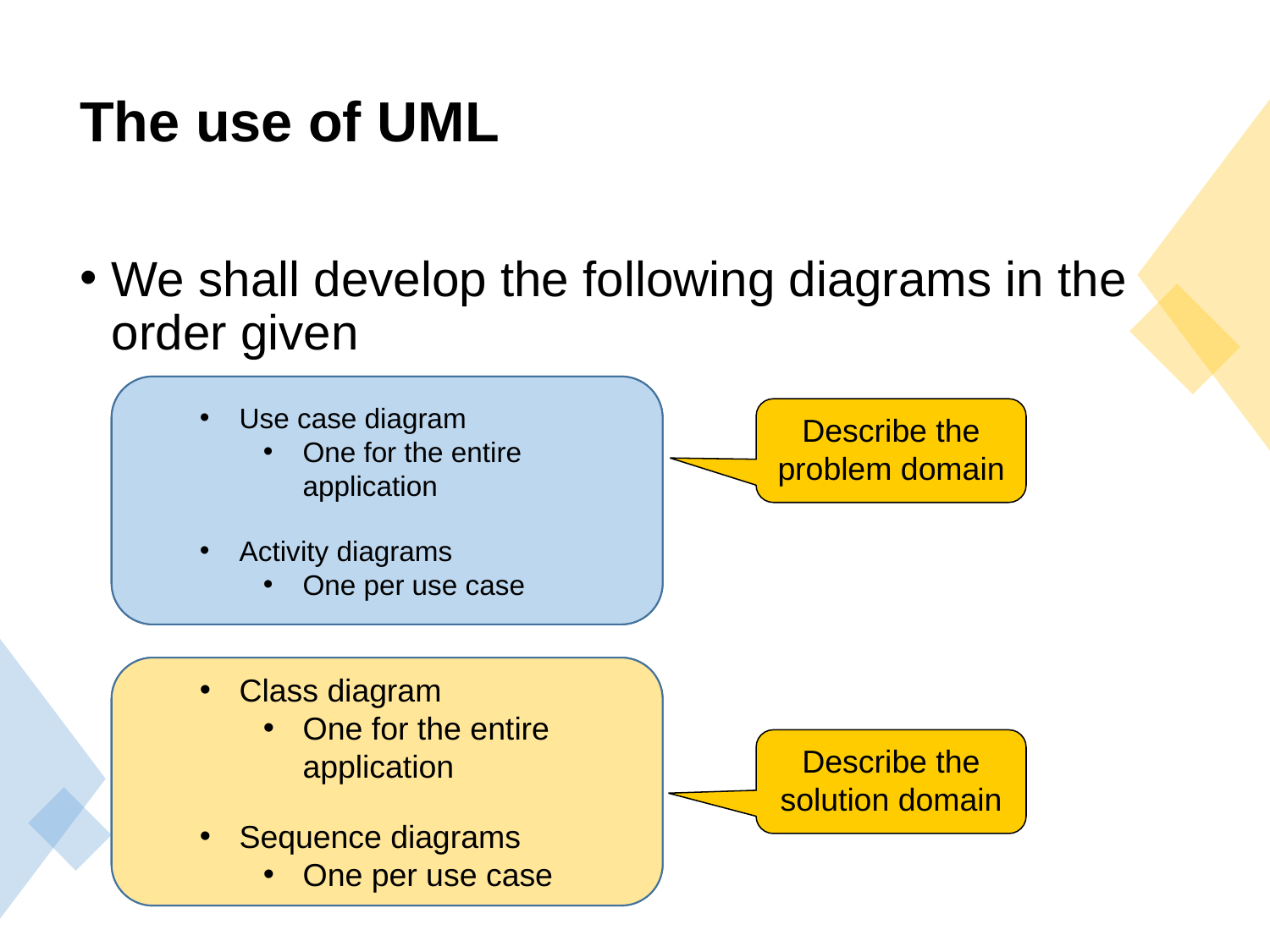

# The use of UML

We shall develop the following diagrams in the order given

Use case diagram
One for the entire application
Activity diagrams
One per use case
Use case diagram
One for the entire application
Activity diagrams
One per use case
Describe the problem domain
Class diagram
One for the entire application
Sequence diagrams
One per use case
Class diagram
One for the entire application
Sequence diagrams
One per use case

Describe the solution domain